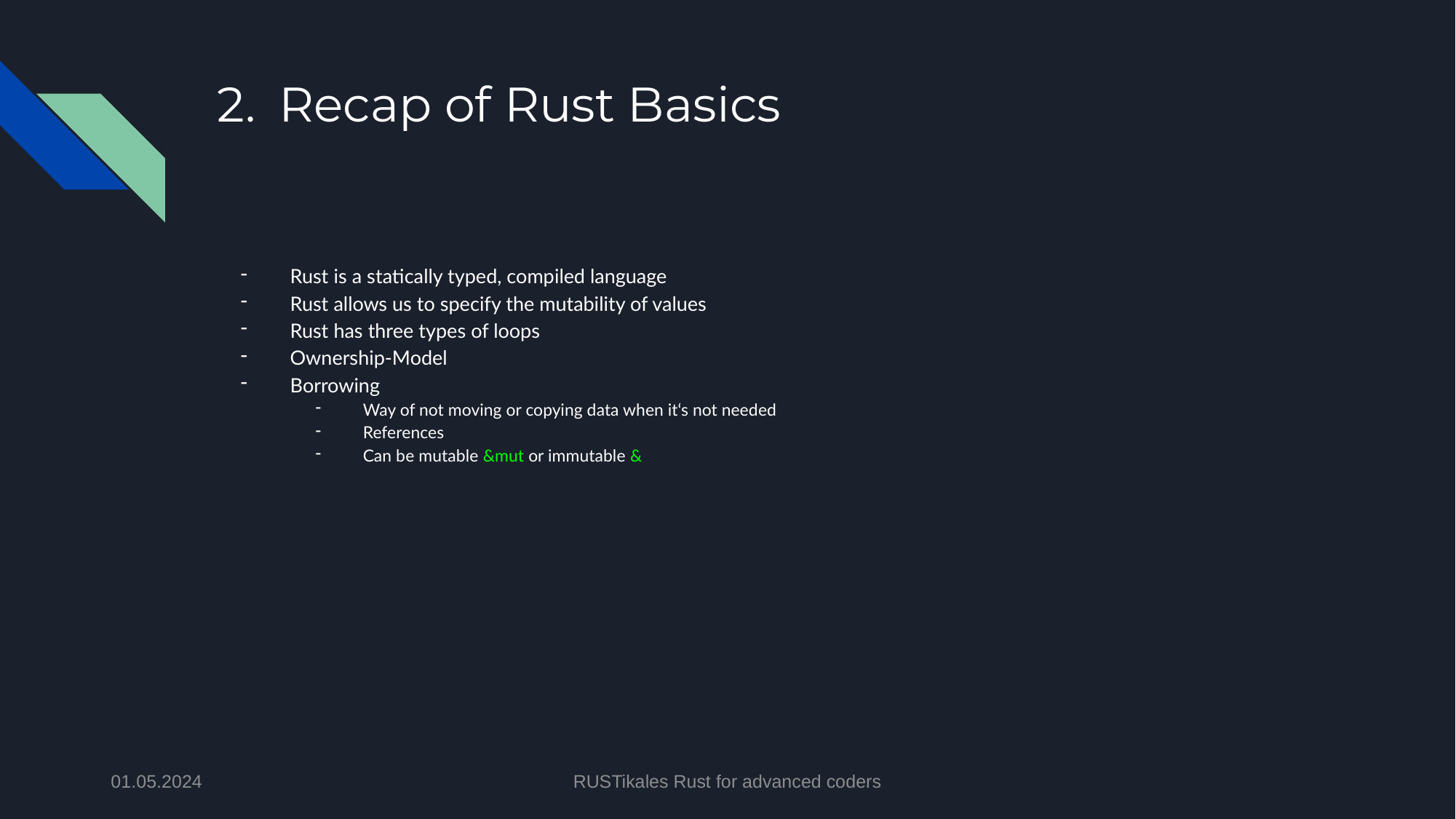

# Recap of Rust Basics
Rust is a statically typed, compiled language
Rust allows us to specify the mutability of values
Rust has three types of loops
Ownership-Model
Borrowing
Way of not moving or copying data when it‘s not needed
References
Can be mutable &mut or immutable &
01.05.2024
RUSTikales Rust for advanced coders